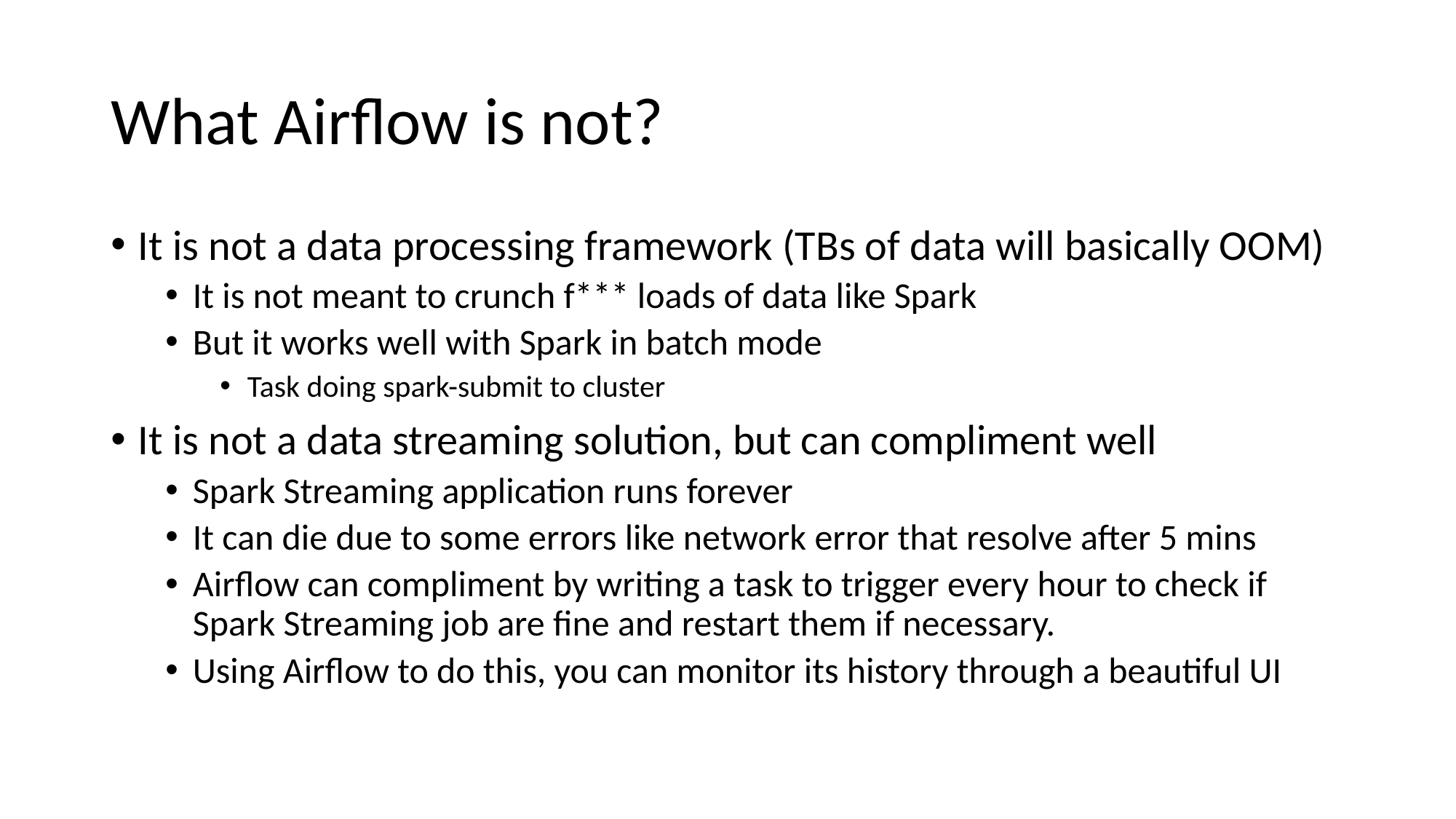

# What Airflow is not?
It is not a data processing framework (TBs of data will basically OOM)
It is not meant to crunch f*** loads of data like Spark
But it works well with Spark in batch mode
Task doing spark-submit to cluster
It is not a data streaming solution, but can compliment well
Spark Streaming application runs forever
It can die due to some errors like network error that resolve after 5 mins
Airflow can compliment by writing a task to trigger every hour to check if Spark Streaming job are fine and restart them if necessary.
Using Airflow to do this, you can monitor its history through a beautiful UI